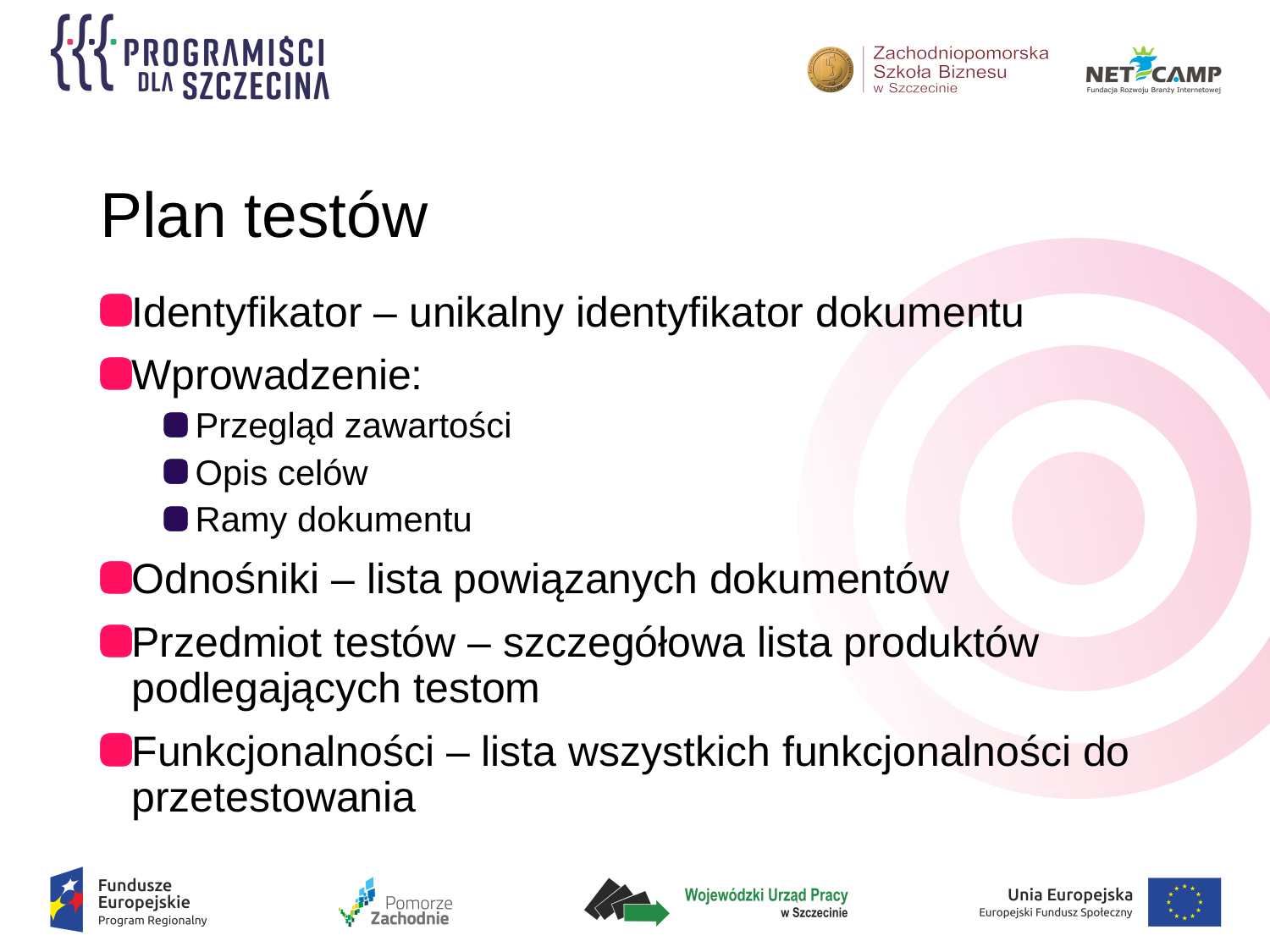

# Plan testów
Identyfikator – unikalny identyfikator dokumentu
Wprowadzenie:
Przegląd zawartości
Opis celów
Ramy dokumentu
Odnośniki – lista powiązanych dokumentów
Przedmiot testów – szczegółowa lista produktów podlegających testom
Funkcjonalności – lista wszystkich funkcjonalności do przetestowania